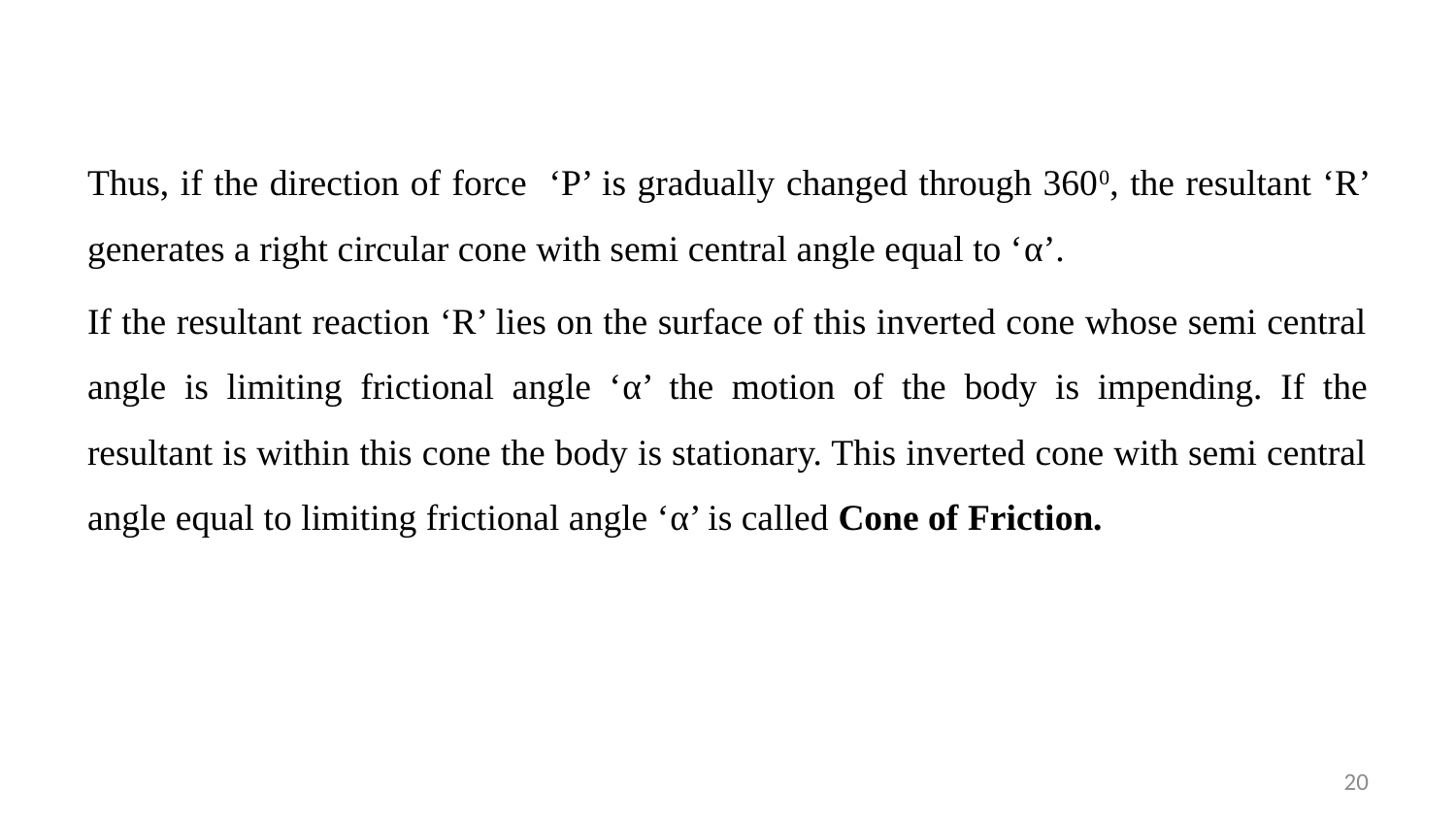

Thus, if the direction of force  ‘P’ is gradually changed through 3600, the resultant ‘R’ generates a right circular cone with semi central angle equal to ‘α’.
If the resultant reaction ‘R’ lies on the surface of this inverted cone whose semi central angle is limiting frictional angle ‘α’ the motion of the body is impending. If the resultant is within this cone the body is stationary. This inverted cone with semi central angle equal to limiting frictional angle ‘α’ is called Cone of Friction.

20